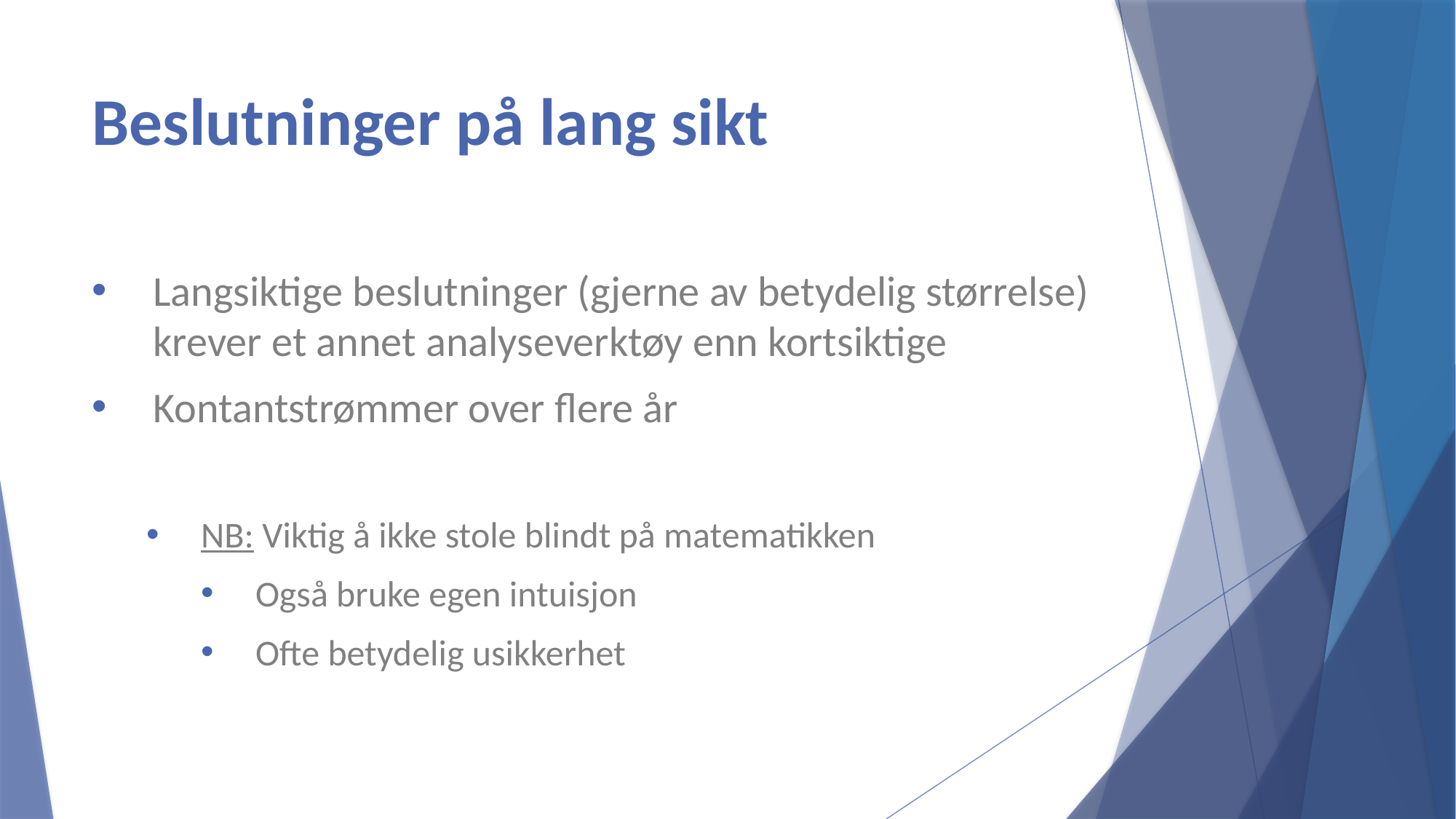

# Beslutninger på lang sikt
Langsiktige beslutninger (gjerne av betydelig størrelse) krever et annet analyseverktøy enn kortsiktige
Kontantstrømmer over flere år

NB: Viktig å ikke stole blindt på matematikken
Også bruke egen intuisjon
Ofte betydelig usikkerhet